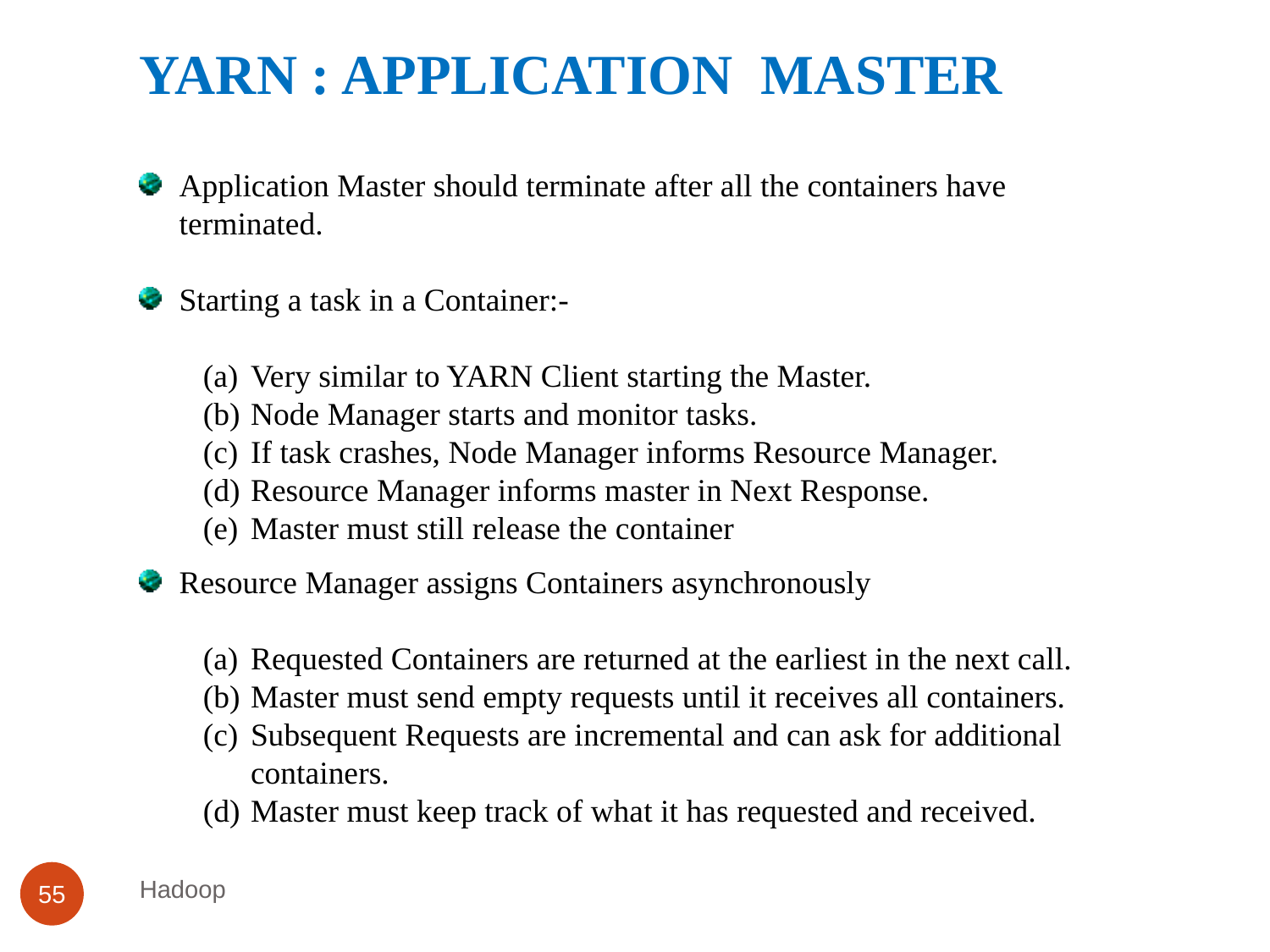

YARN : APPLICATION  MASTER
Application Master should terminate after all the containers have terminated.

Starting a task in a Container:-

Very similar to YARN Client starting the Master.
Node Manager starts and monitor tasks.
If task crashes, Node Manager informs Resource Manager.
Resource Manager informs master in Next Response.
Master must still release the container
Resource Manager assigns Containers asynchronously

Requested Containers are returned at the earliest in the next call.
Master must send empty requests until it receives all containers.
Subsequent Requests are incremental and can ask for additional containers.
Master must keep track of what it has requested and received.
Hadoop
55